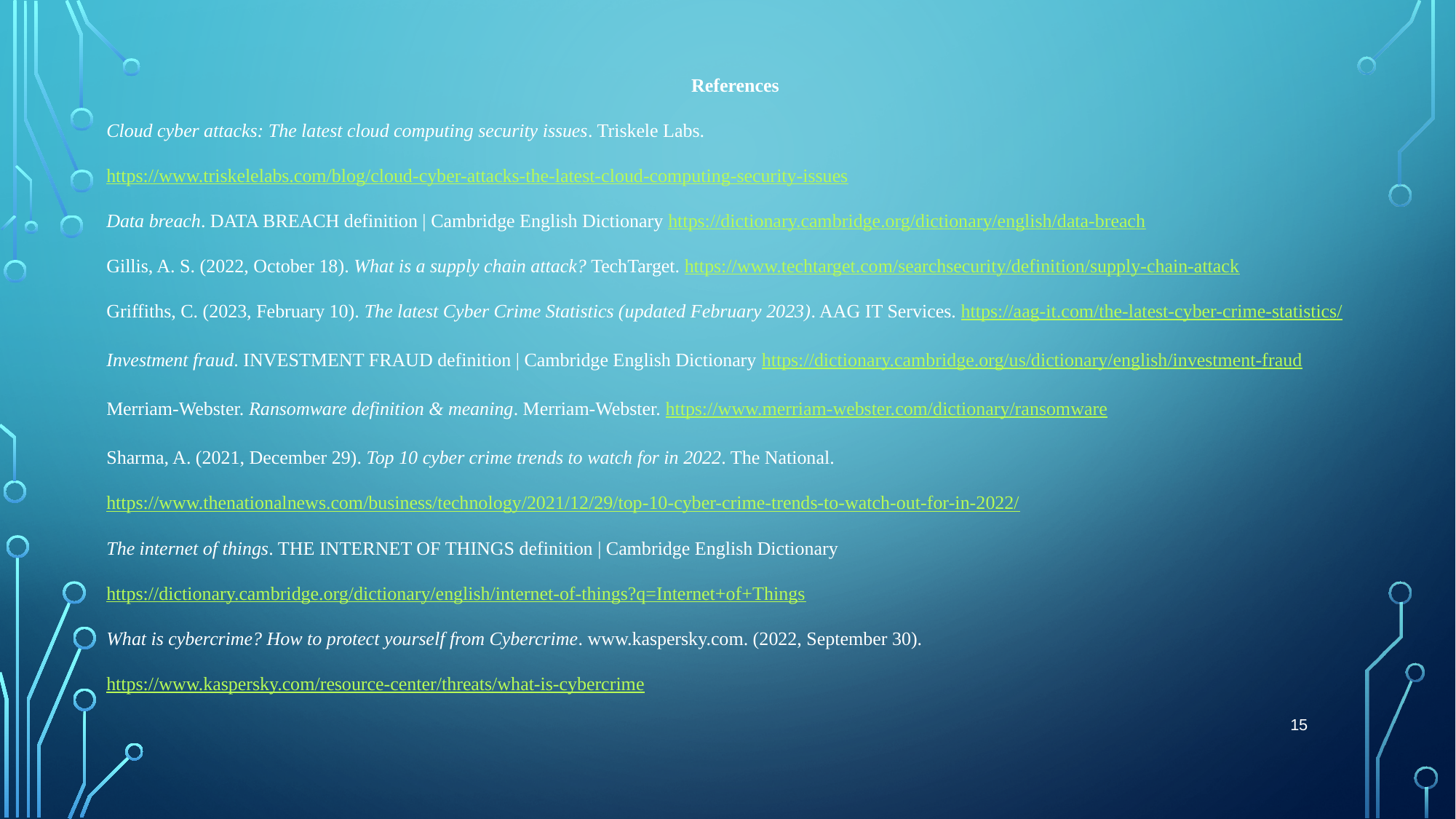

References
Cloud cyber attacks: The latest cloud computing security issues. Triskele Labs. https://www.triskelelabs.com/blog/cloud-cyber-attacks-the-latest-cloud-computing-security-issues
Data breach. DATA BREACH definition | Cambridge English Dictionary https://dictionary.cambridge.org/dictionary/english/data-breach
Gillis, A. S. (2022, October 18). What is a supply chain attack? TechTarget. https://www.techtarget.com/searchsecurity/definition/supply-chain-attack
Griffiths, C. (2023, February 10). The latest Cyber Crime Statistics (updated February 2023). AAG IT Services. https://aag-it.com/the-latest-cyber-crime-statistics/
Investment fraud. INVESTMENT FRAUD definition | Cambridge English Dictionary https://dictionary.cambridge.org/us/dictionary/english/investment-fraud
Merriam-Webster. Ransomware definition & meaning. Merriam-Webster. https://www.merriam-webster.com/dictionary/ransomware
Sharma, A. (2021, December 29). Top 10 cyber crime trends to watch for in 2022. The National. https://www.thenationalnews.com/business/technology/2021/12/29/top-10-cyber-crime-trends-to-watch-out-for-in-2022/
The internet of things. THE INTERNET OF THINGS definition | Cambridge English Dictionary https://dictionary.cambridge.org/dictionary/english/internet-of-things?q=Internet+of+Things
What is cybercrime? How to protect yourself from Cybercrime. www.kaspersky.com. (2022, September 30). https://www.kaspersky.com/resource-center/threats/what-is-cybercrime

15